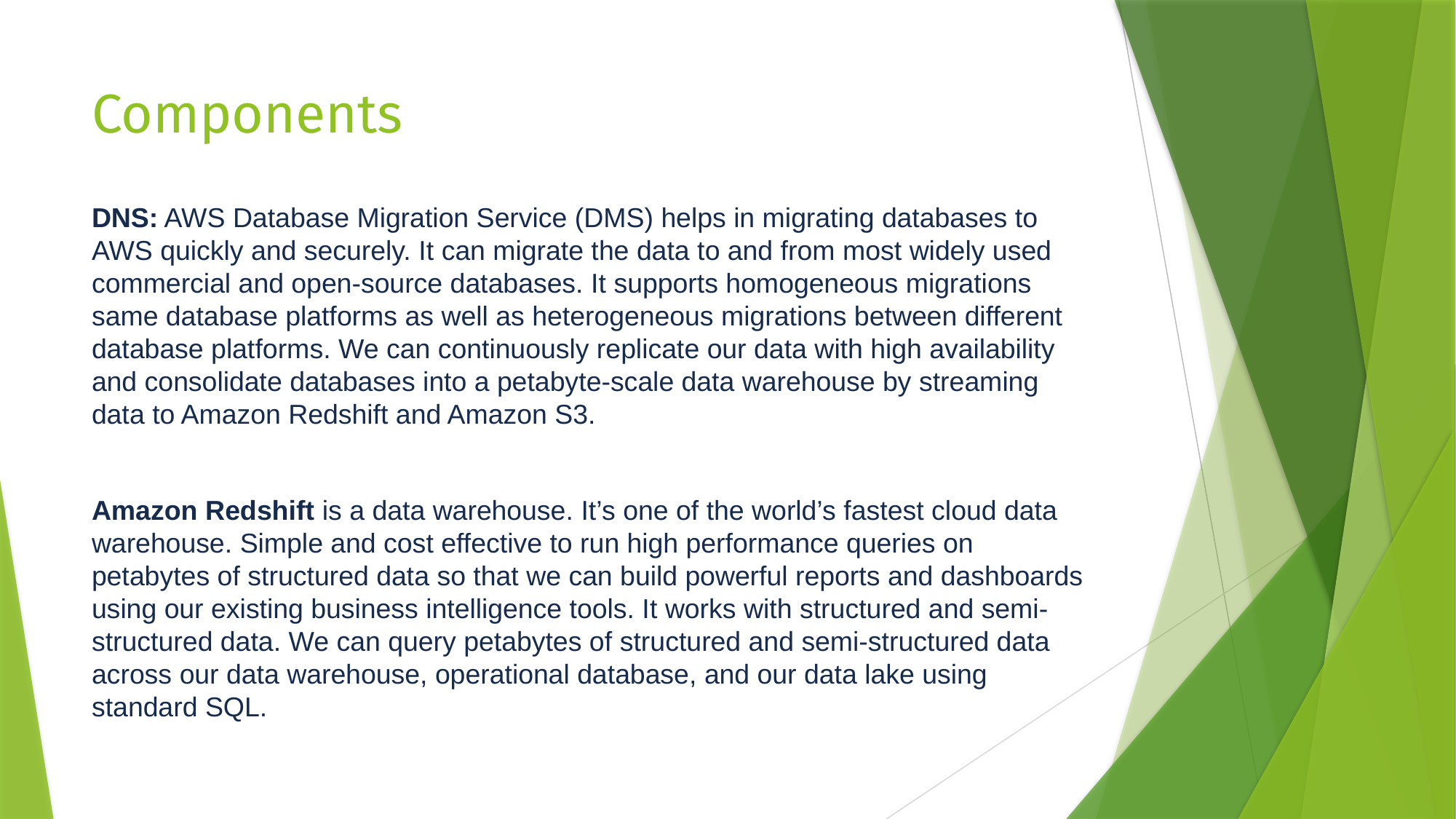

# Components
DNS: AWS Database Migration Service (DMS) helps in migrating databases to AWS quickly and securely. It can migrate the data to and from most widely used commercial and open-source databases. It supports homogeneous migrations same database platforms as well as heterogeneous migrations between different database platforms. We can continuously replicate our data with high availability and consolidate databases into a petabyte-scale data warehouse by streaming data to Amazon Redshift and Amazon S3.

Amazon Redshift is a data warehouse. It’s one of the world’s fastest cloud data warehouse. Simple and cost effective to run high performance queries on petabytes of structured data so that we can build powerful reports and dashboards using our existing business intelligence tools. It works with structured and semi-structured data. We can query petabytes of structured and semi-structured data across our data warehouse, operational database, and our data lake using standard SQL.